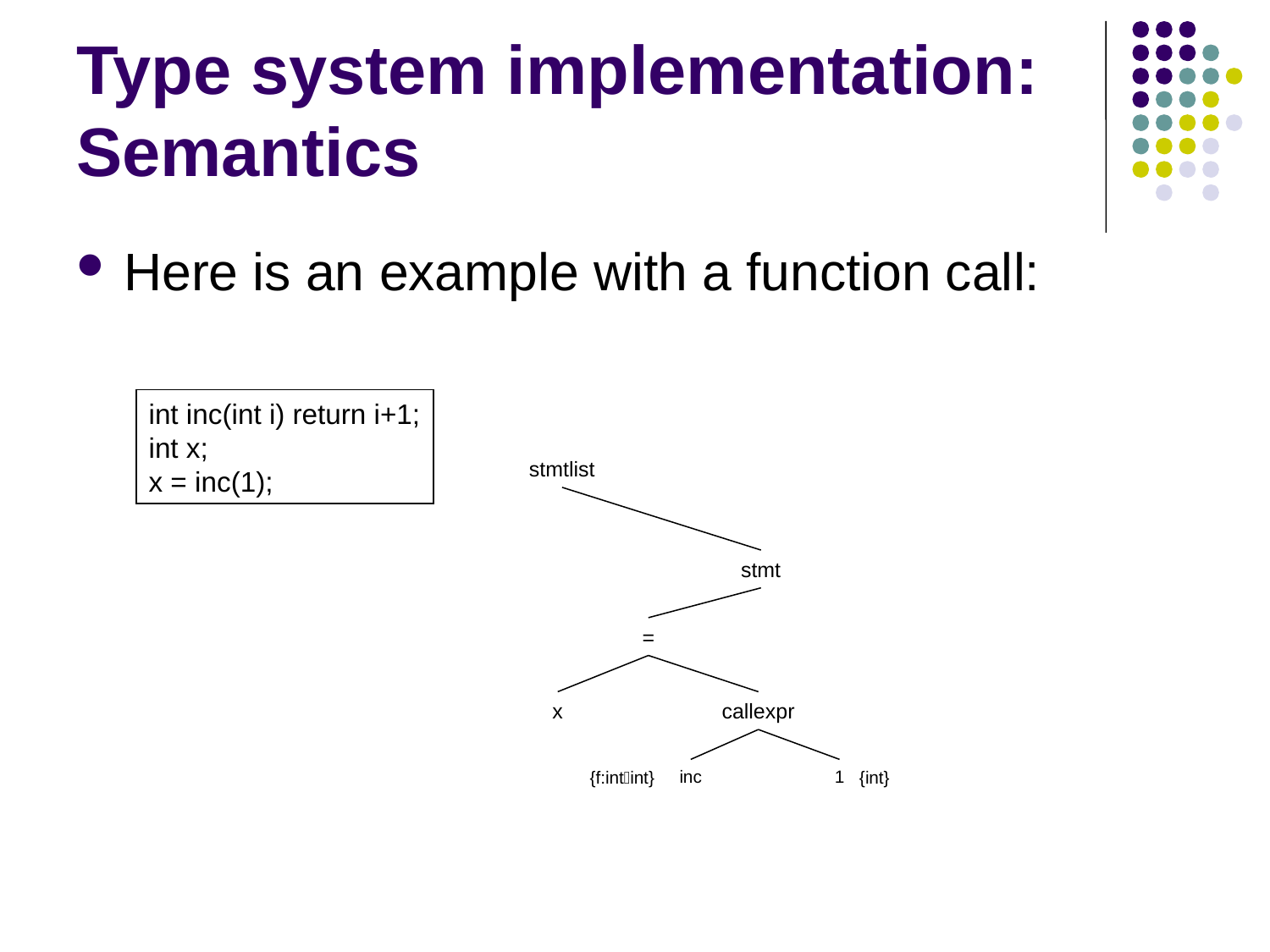

# Type system implementation: Semantics
Here is an example with a function call:
int inc(int i) return i+1;
int x;
x = inc(1);
stmtlist
stmt
=
x
callexpr
inc
1
{int}
{f:int→int}